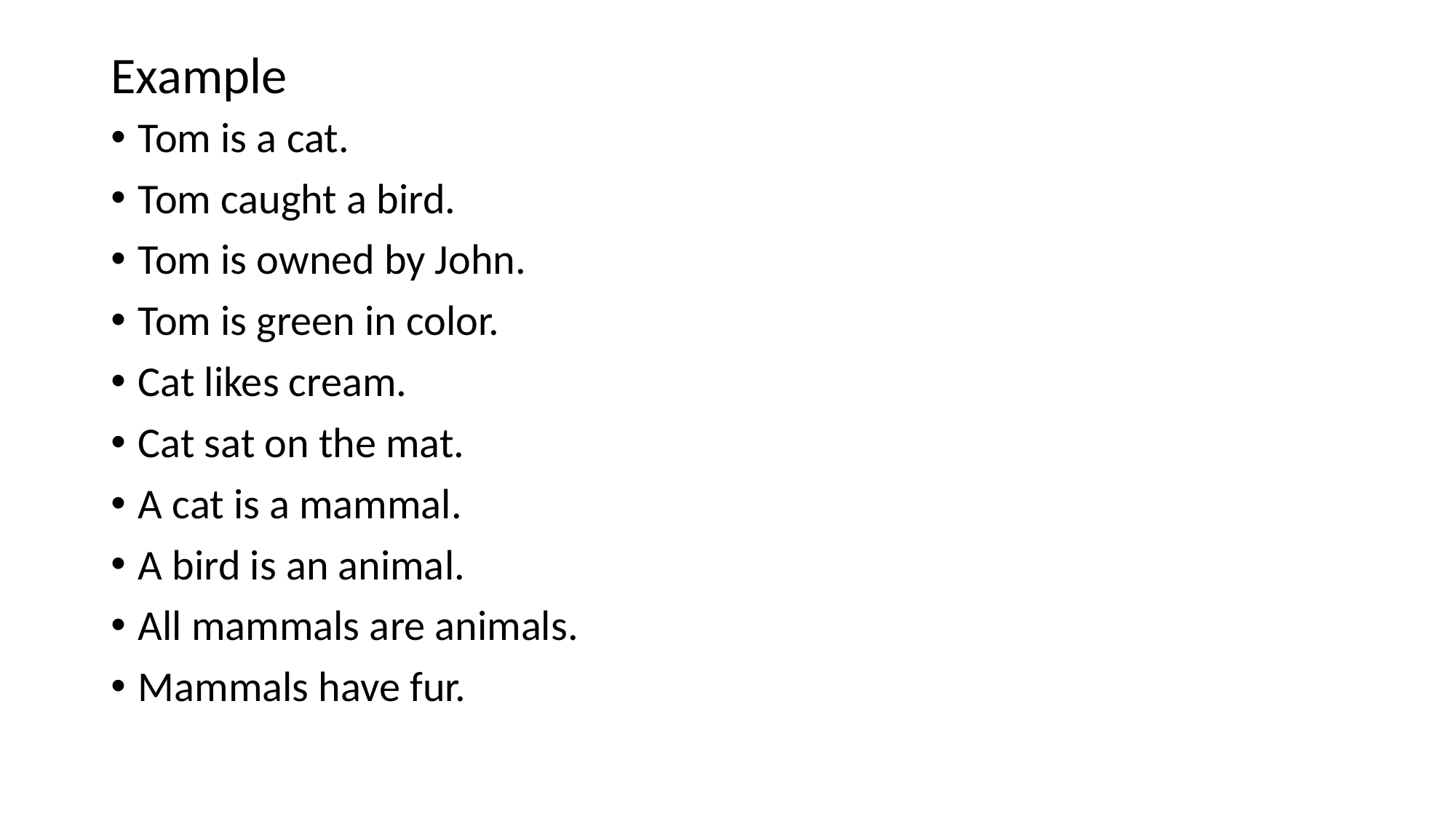

# Example
Tom is a cat.
Tom caught a bird.
Tom is owned by John.
Tom is green in color.
Cat likes cream.
Cat sat on the mat.
A cat is a mammal.
A bird is an animal.
All mammals are animals.
Mammals have fur.